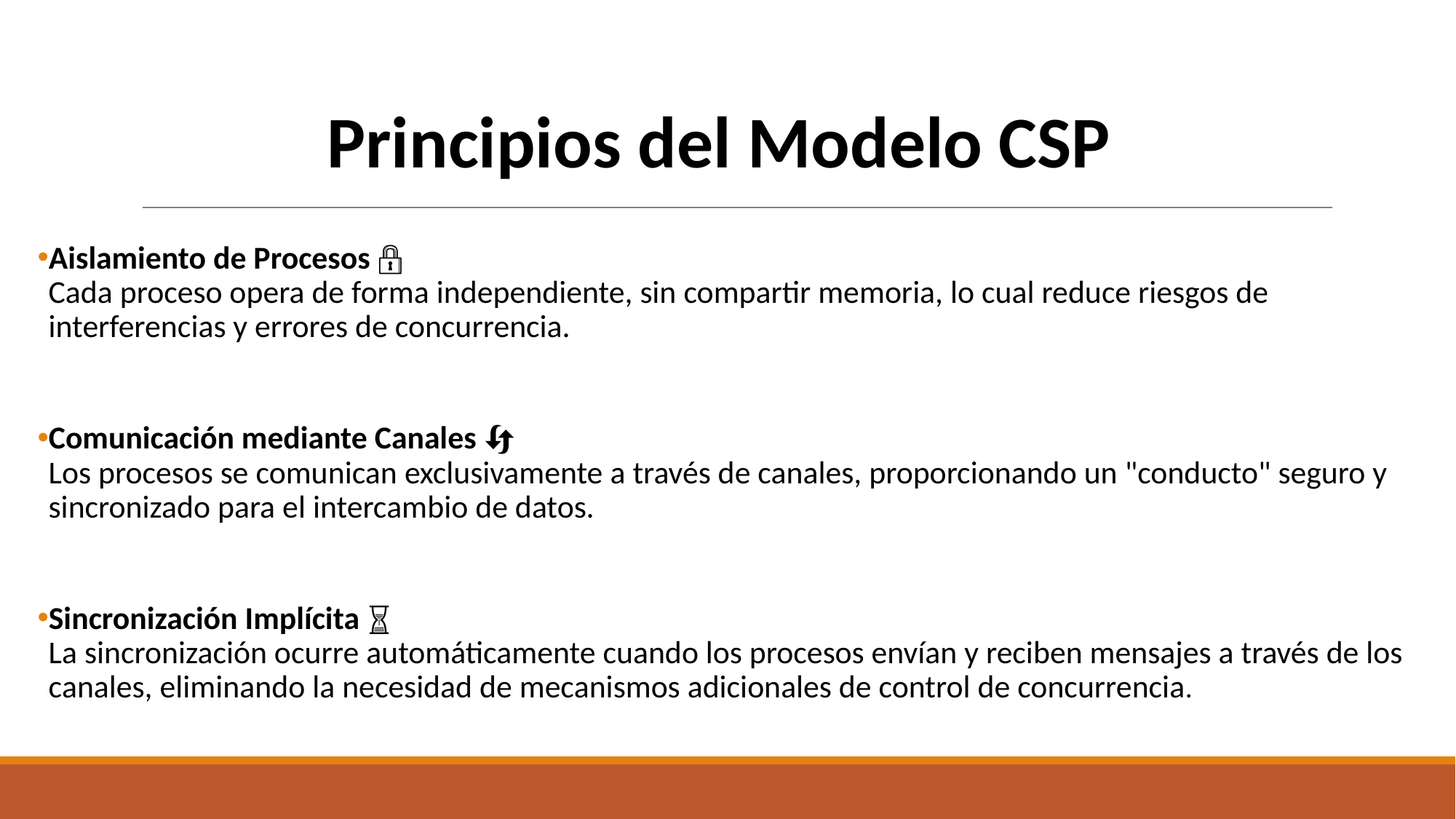

# Principios del Modelo CSP
Aislamiento de Procesos 🔒
Cada proceso opera de forma independiente, sin compartir memoria, lo cual reduce riesgos de interferencias y errores de concurrencia.

Comunicación mediante Canales 🔄
Los procesos se comunican exclusivamente a través de canales, proporcionando un "conducto" seguro y sincronizado para el intercambio de datos.

Sincronización Implícita ⏳
La sincronización ocurre automáticamente cuando los procesos envían y reciben mensajes a través de los canales, eliminando la necesidad de mecanismos adicionales de control de concurrencia.